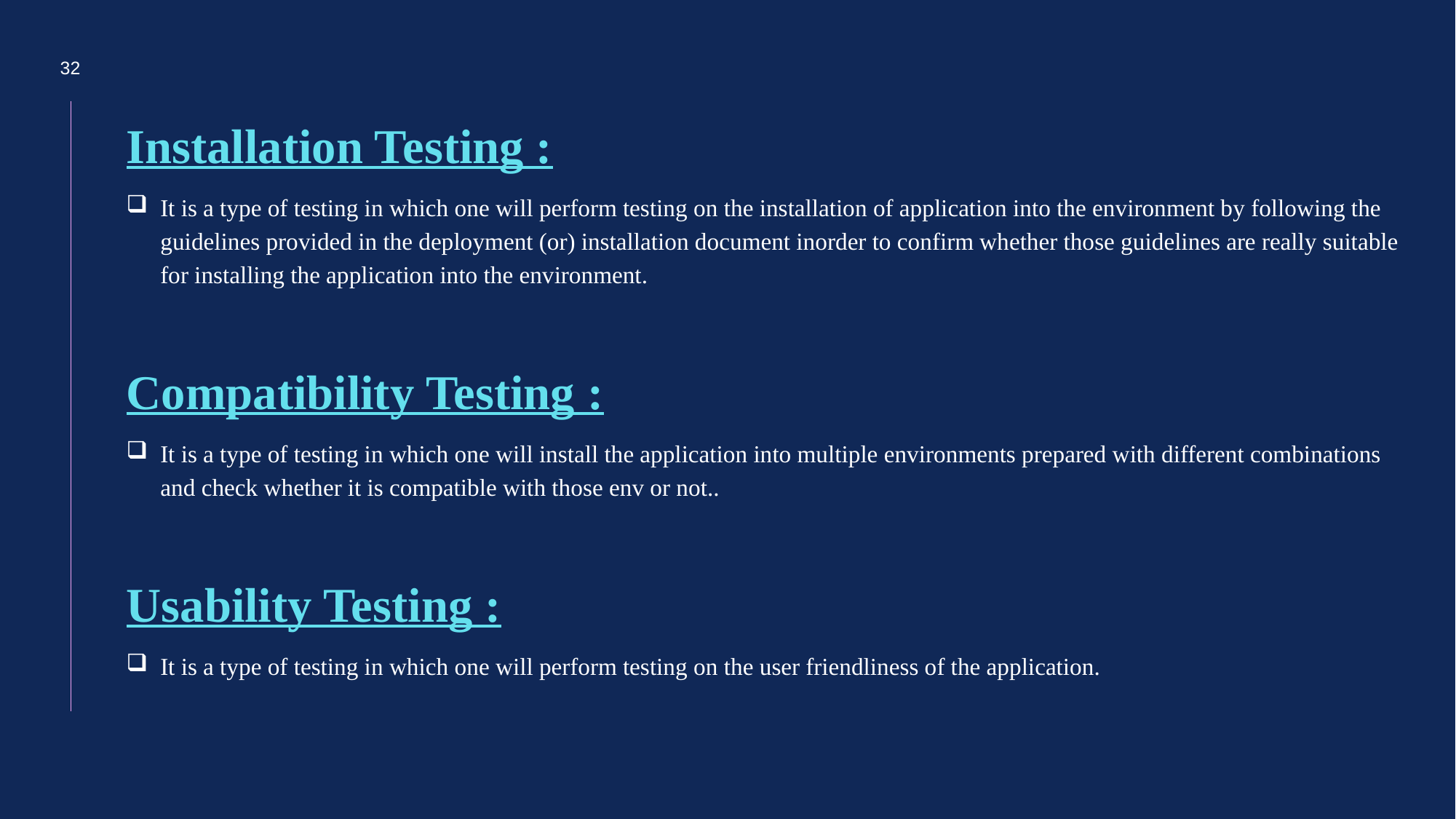

32
Installation Testing :
It is a type of testing in which one will perform testing on the installation of application into the environment by following the guidelines provided in the deployment (or) installation document inorder to confirm whether those guidelines are really suitable for installing the application into the environment.

Compatibility Testing :
It is a type of testing in which one will install the application into multiple environments prepared with different combinations and check whether it is compatible with those env or not..

Usability Testing :
It is a type of testing in which one will perform testing on the user friendliness of the application.